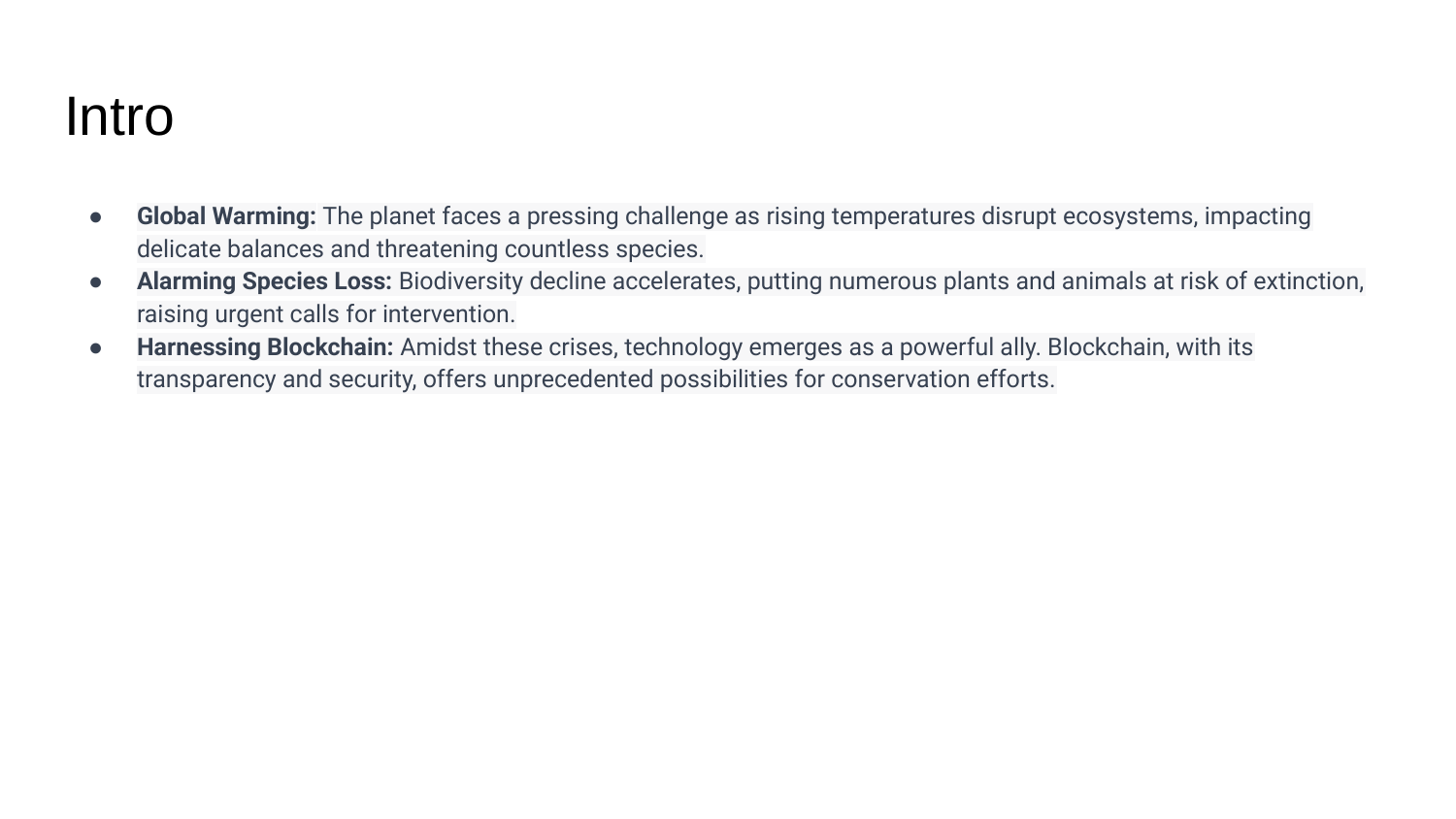

# Intro
Global Warming: The planet faces a pressing challenge as rising temperatures disrupt ecosystems, impacting delicate balances and threatening countless species.
Alarming Species Loss: Biodiversity decline accelerates, putting numerous plants and animals at risk of extinction, raising urgent calls for intervention.
Harnessing Blockchain: Amidst these crises, technology emerges as a powerful ally. Blockchain, with its transparency and security, offers unprecedented possibilities for conservation efforts.